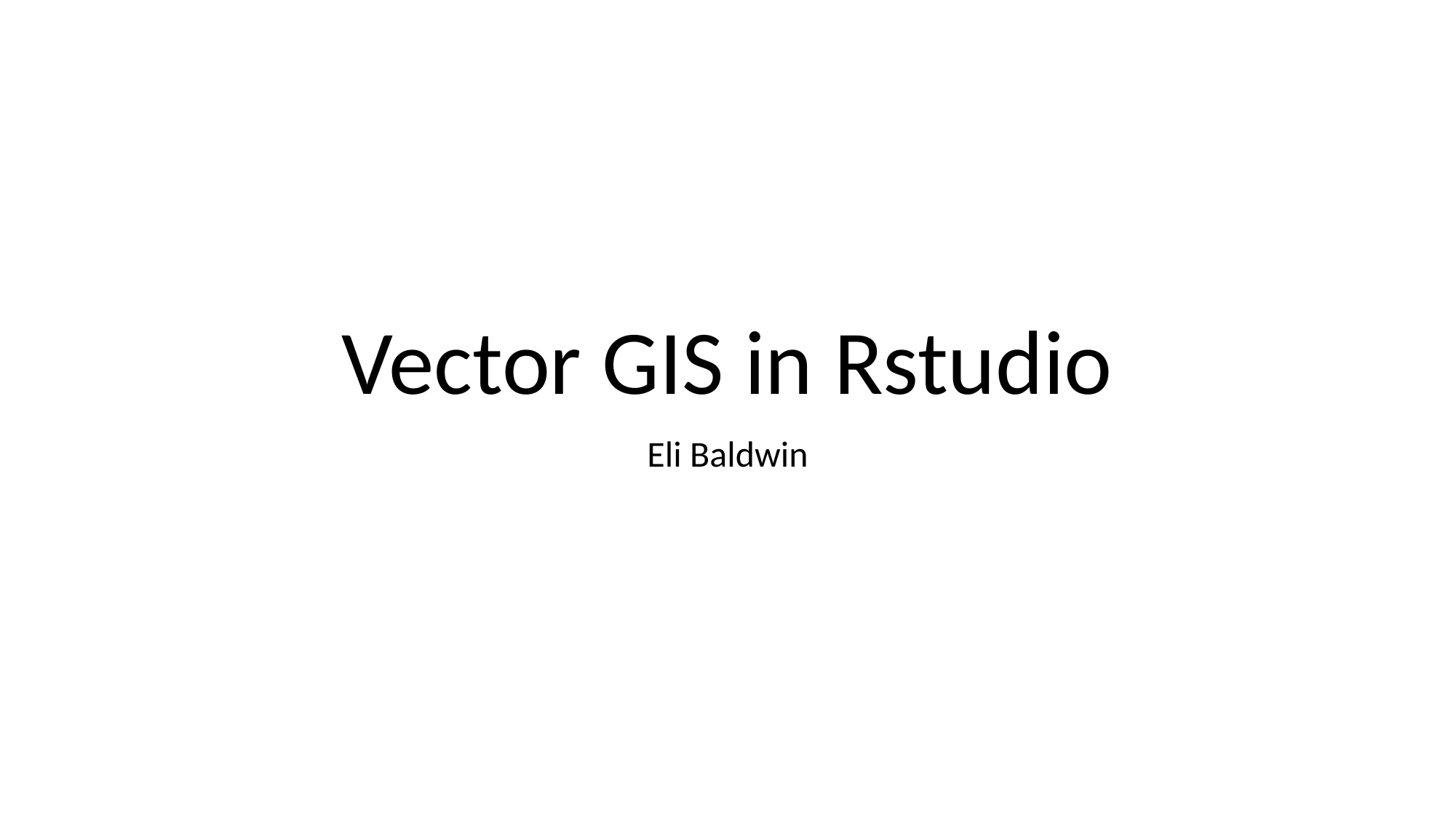

# Vector GIS in Rstudio
Eli Baldwin